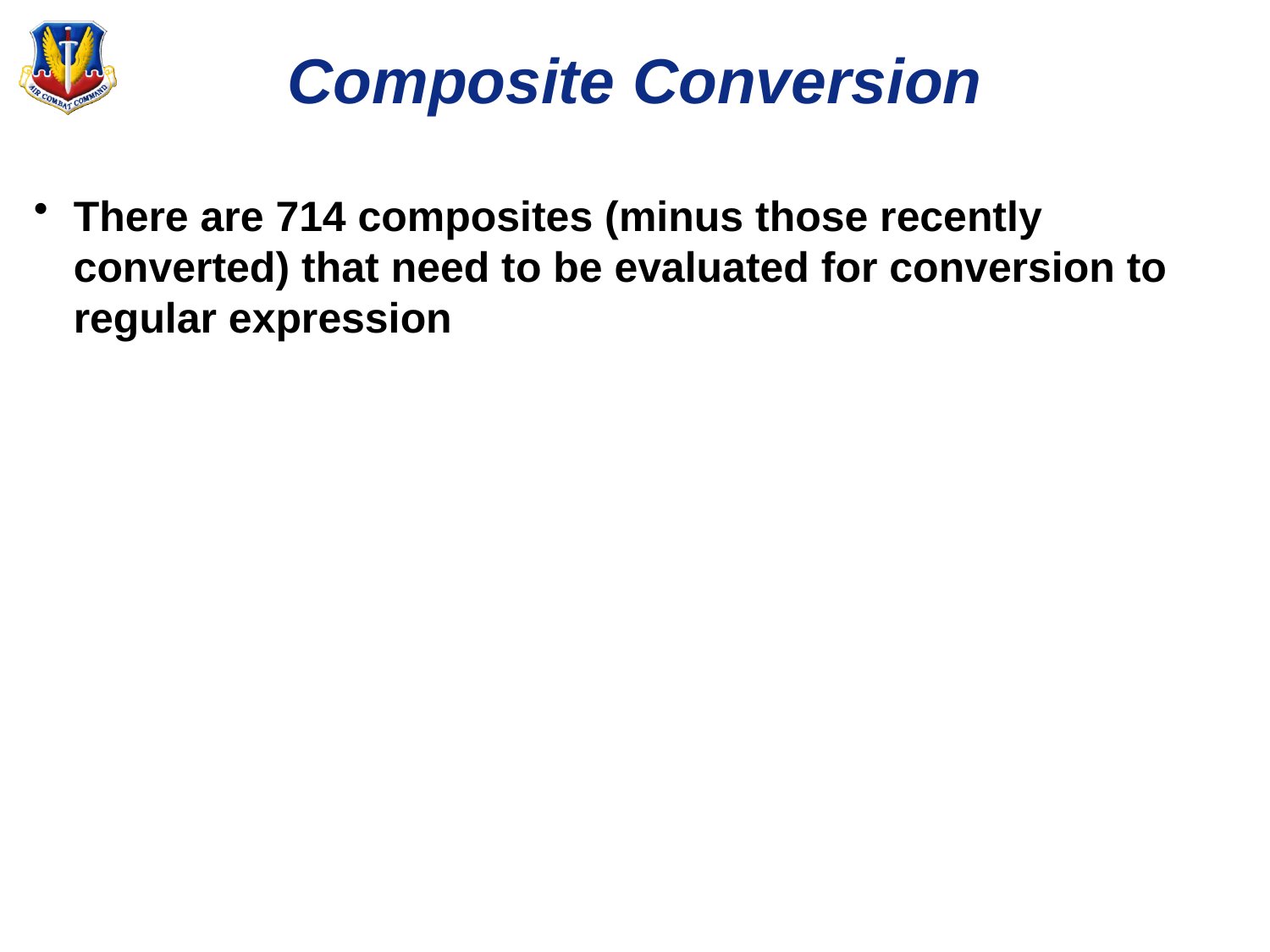

# Composite Conversion
There are 714 composites (minus those recently converted) that need to be evaluated for conversion to regular expression